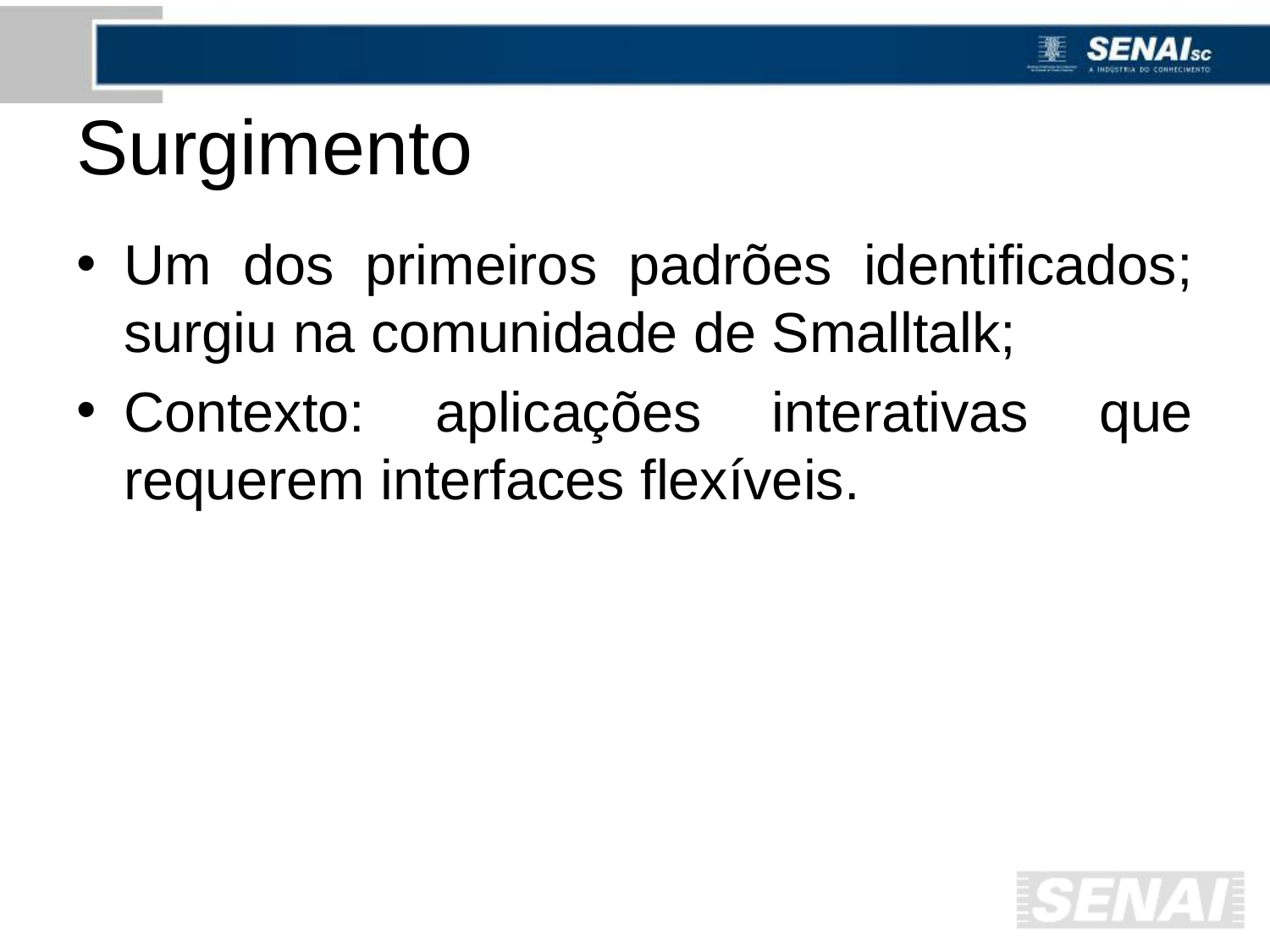

# Surgimento
Um dos primeiros padrões identificados; surgiu na comunidade de Smalltalk;
Contexto: aplicações interativas que requerem interfaces flexíveis.